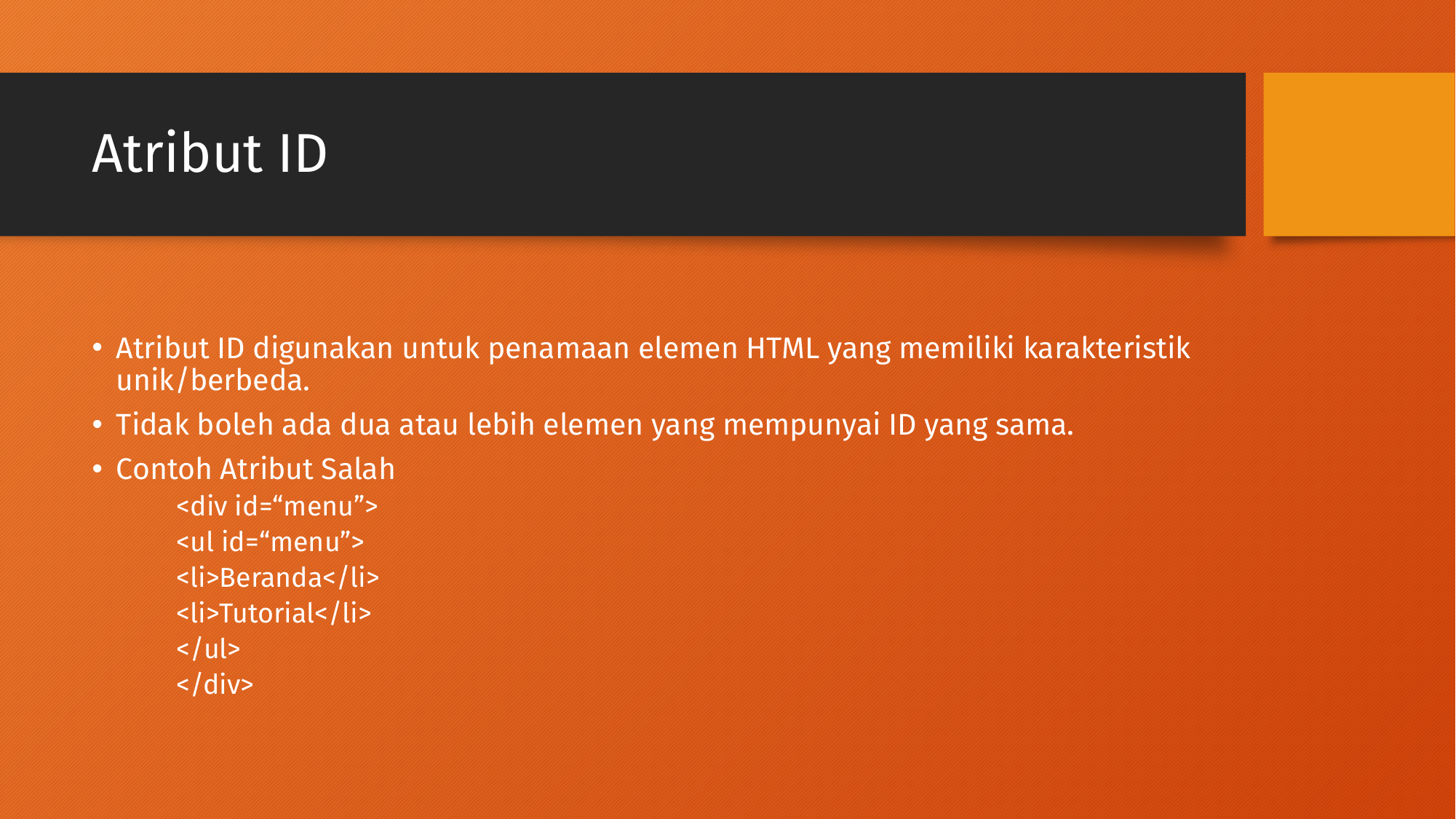

# Atribut ID

Atribut ID digunakan untuk penamaan elemen HTML yang memiliki karakteristik unik/berbeda.
Tidak boleh ada dua atau lebih elemen yang mempunyai ID yang sama.
Contoh Atribut Salah
<div id=“menu”>
		<ul id=“menu”>
			<li>Beranda</li>
			<li>Tutorial</li>
		</ul>
</div>